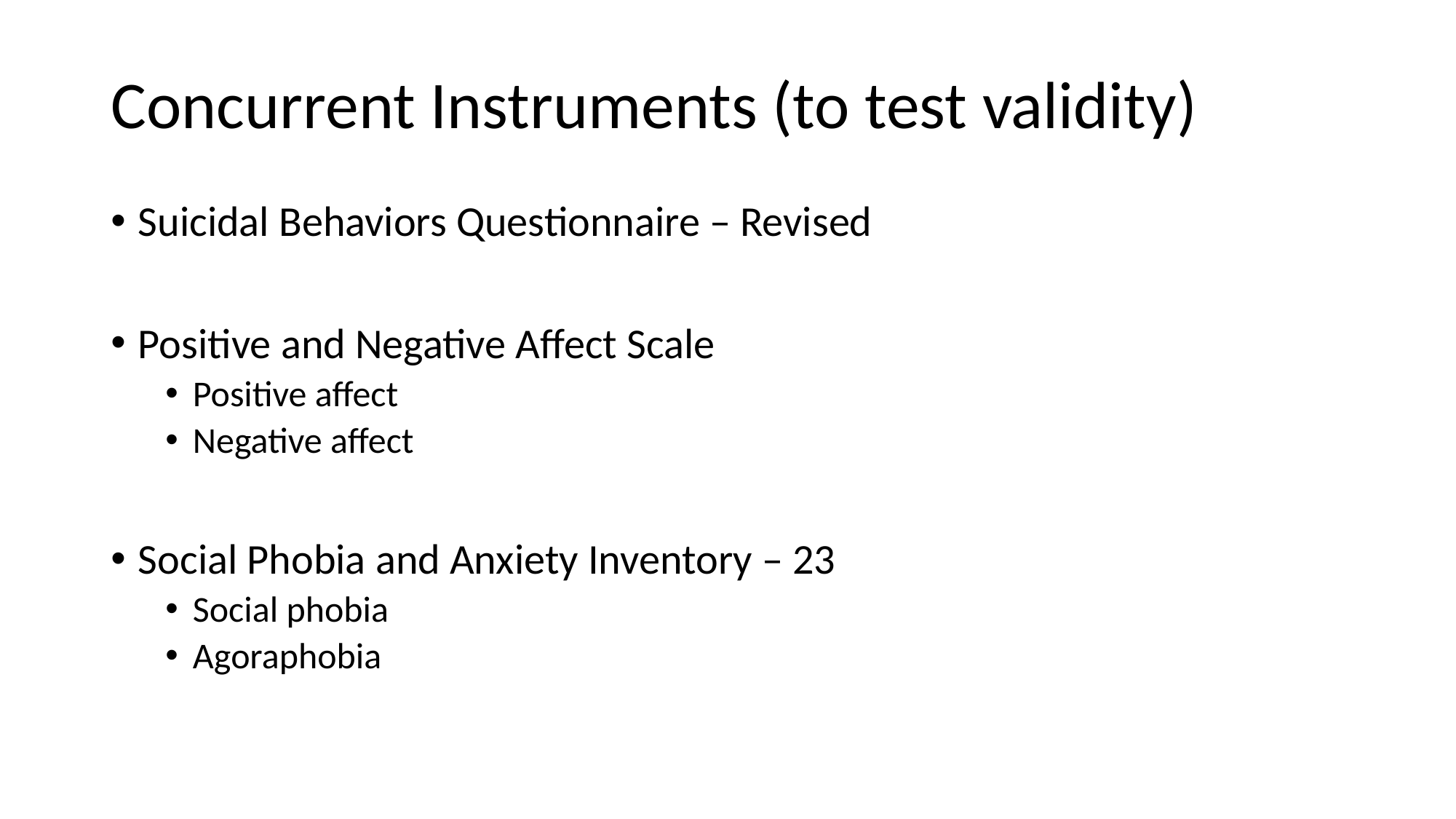

# Concurrent Instruments (to test validity)
Suicidal Behaviors Questionnaire – Revised

Positive and Negative Affect Scale
Positive affect
Negative affect

Social Phobia and Anxiety Inventory – 23
Social phobia
Agoraphobia